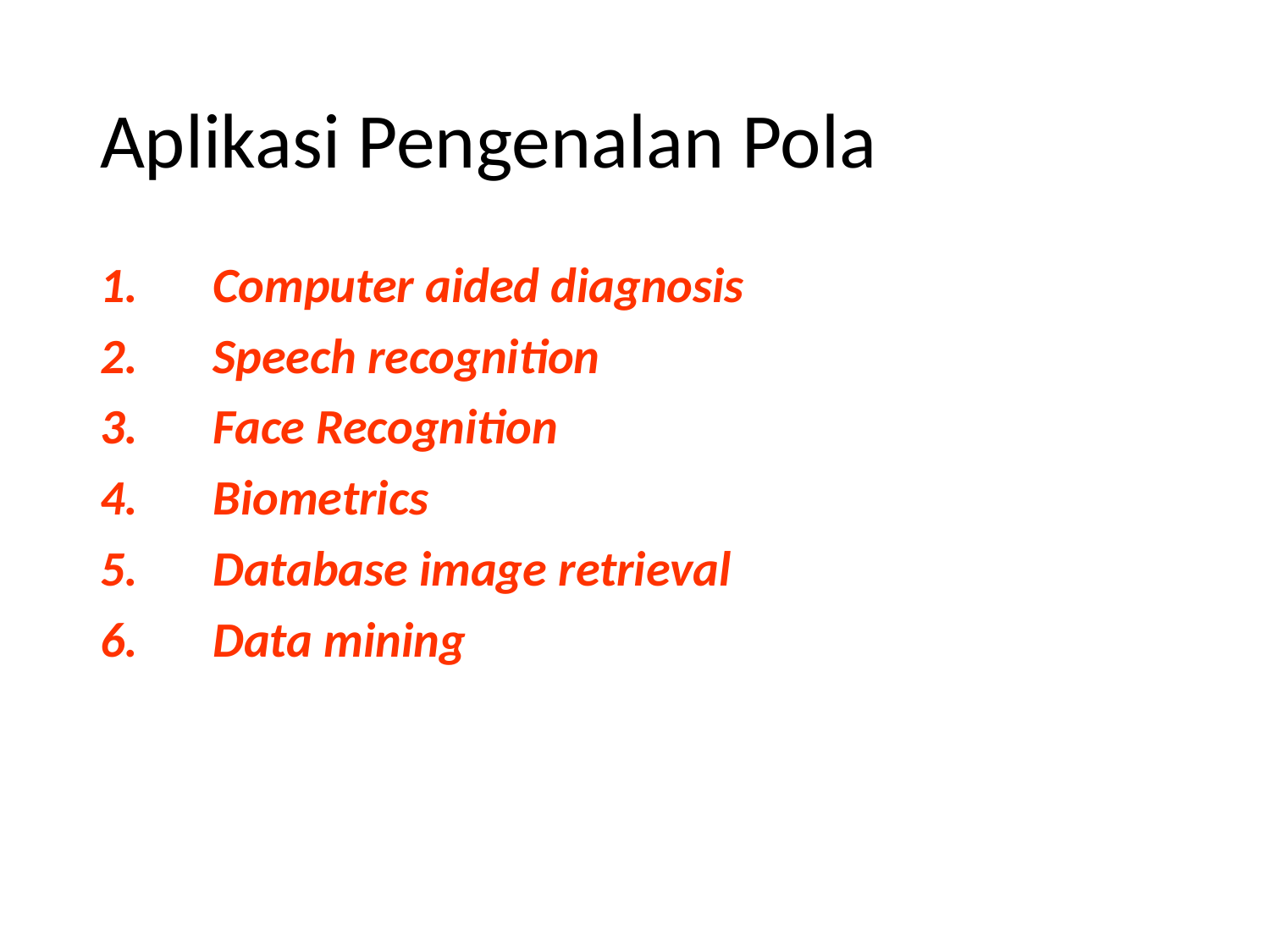

# Aplikasi Pengenalan Pola
Computer aided diagnosis
Speech recognition
Face Recognition
Biometrics
Database image retrieval
Data mining